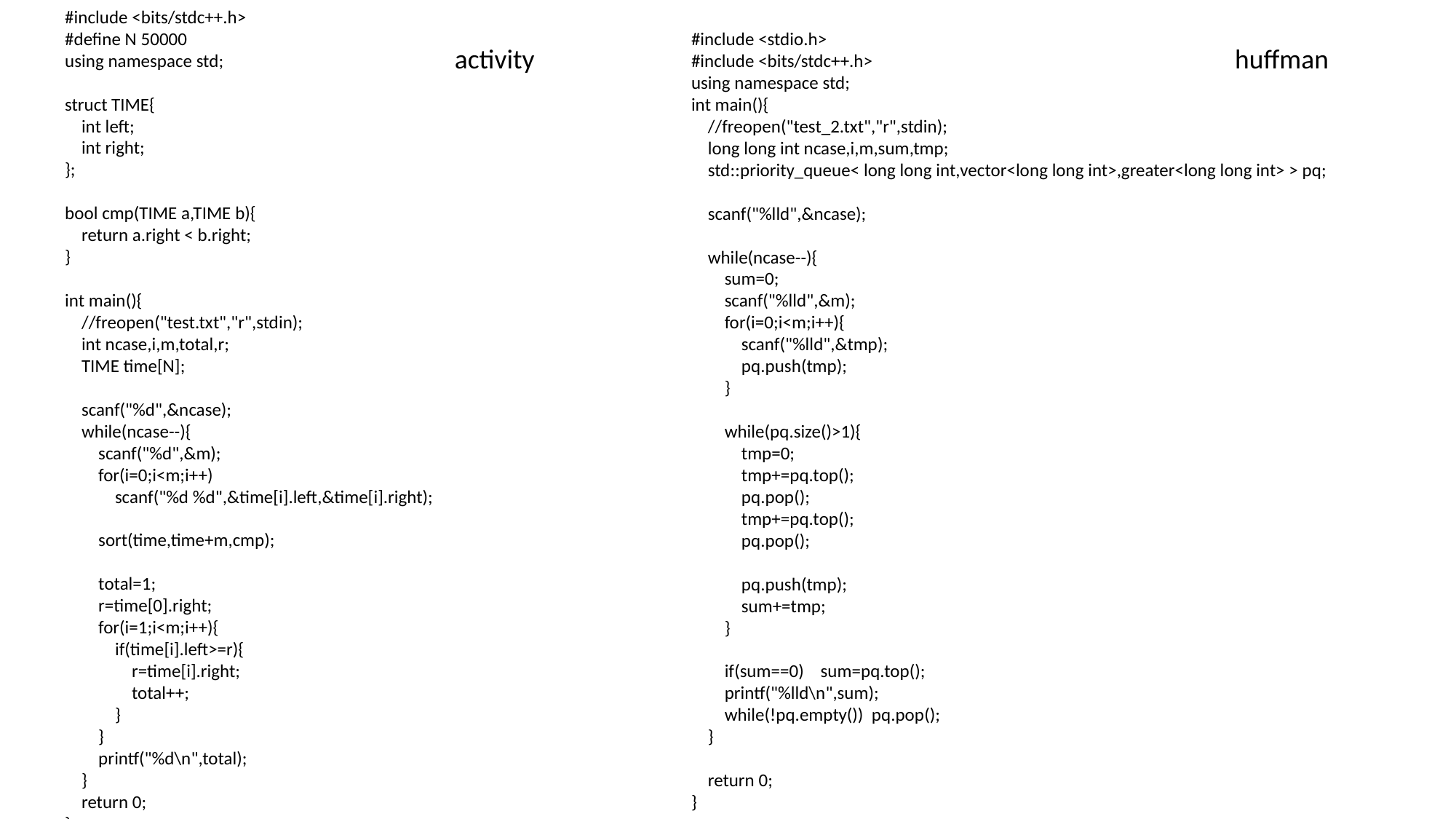

#include <bits/stdc++.h>
#define N 50000
using namespace std;

struct TIME{
    int left;
    int right;
};

bool cmp(TIME a,TIME b){
    return a.right < b.right;
}

int main(){
    //freopen("test.txt","r",stdin);
    int ncase,i,m,total,r;
    TIME time[N];

    scanf("%d",&ncase);
    while(ncase--){
        scanf("%d",&m);
        for(i=0;i<m;i++)
            scanf("%d %d",&time[i].left,&time[i].right);

        sort(time,time+m,cmp);

        total=1;
        r=time[0].right;
        for(i=1;i<m;i++){
            if(time[i].left>=r){
                r=time[i].right;
                total++;
            }
        }
        printf("%d\n",total);
    }
    return 0;
}
#include <stdio.h>
#include <bits/stdc++.h>
using namespace std;
int main(){
    //freopen("test_2.txt","r",stdin);
    long long int ncase,i,m,sum,tmp;
    std::priority_queue< long long int,vector<long long int>,greater<long long int> > pq;

    scanf("%lld",&ncase);

    while(ncase--){
        sum=0;
        scanf("%lld",&m);
        for(i=0;i<m;i++){
            scanf("%lld",&tmp);
            pq.push(tmp);
        }

        while(pq.size()>1){
            tmp=0;
            tmp+=pq.top();
            pq.pop();
            tmp+=pq.top();
            pq.pop();

            pq.push(tmp);
            sum+=tmp;
        }

        if(sum==0)    sum=pq.top();
        printf("%lld\n",sum);
        while(!pq.empty())  pq.pop();
    }

    return 0;
}
activity
huffman